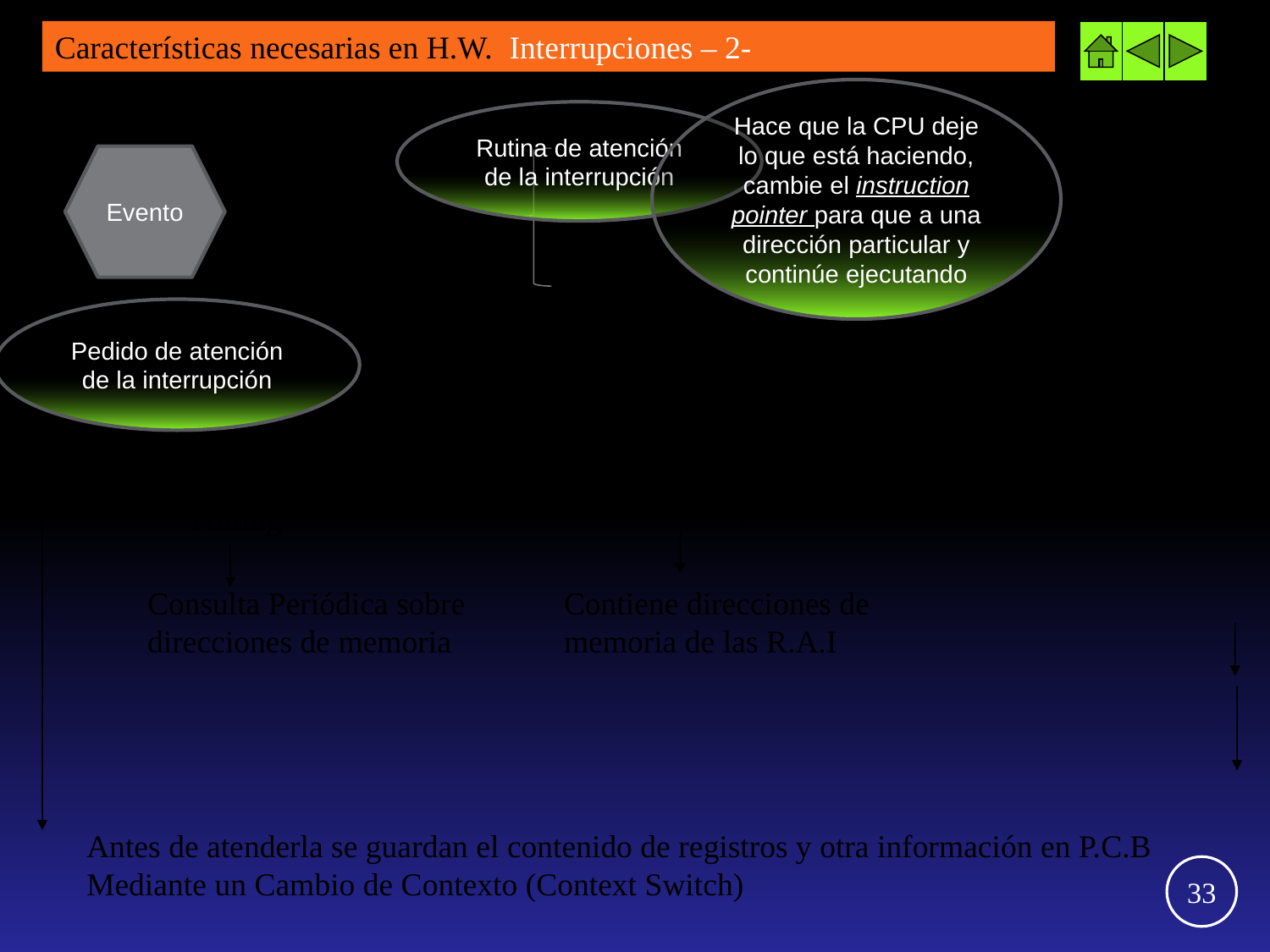

Características necesarias en H.W.  Interrupciones – 2-

Hace que la CPU deje lo que está haciendo, cambie el instruction pointer para que a una dirección particular y continúe ejecutando
Rutina de atención de la interrupción
Evento

Enmascarable
P.A.I.

R.A.I.

No Enmascarable

Reconocimiento
del  P.A.I.
Pedido de atención de la interrupción

Tabla de Interrupciones
Polling

Contiene direcciones de memoria de las R.A.I
Consulta Periódica sobre direcciones de memoria

Antes de atenderla se guardan el contenido de registros y otra información en P.C.B
Mediante un Cambio de Contexto (Context Switch)
33